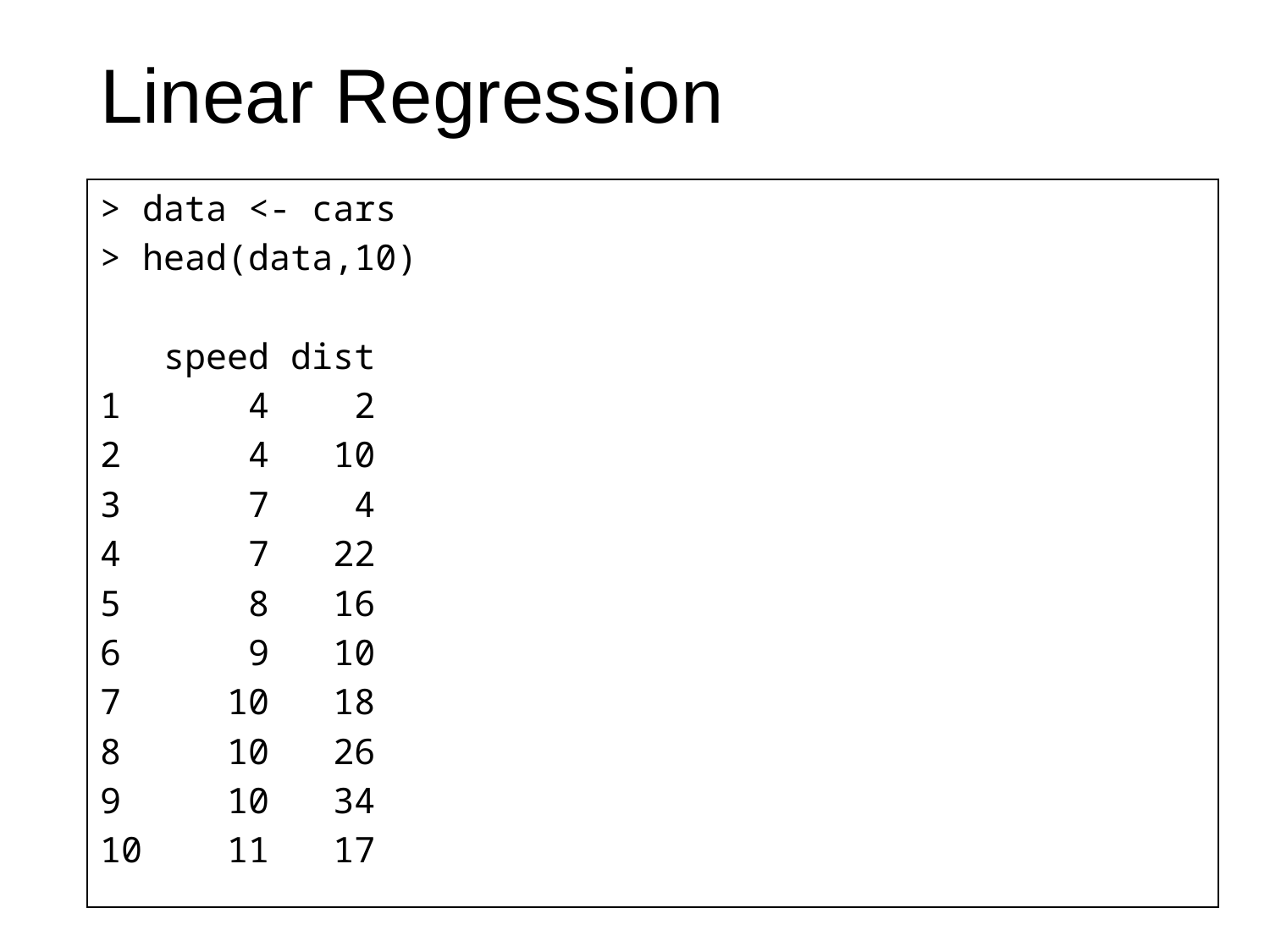

# Linear Regression
> data <- cars
> head(data,10)

   speed dist
1      4    2
2      4   10
3      7    4
4      7   22
5      8   16
6      9   10
7     10   18
8     10   26
9     10   34
10    11   17